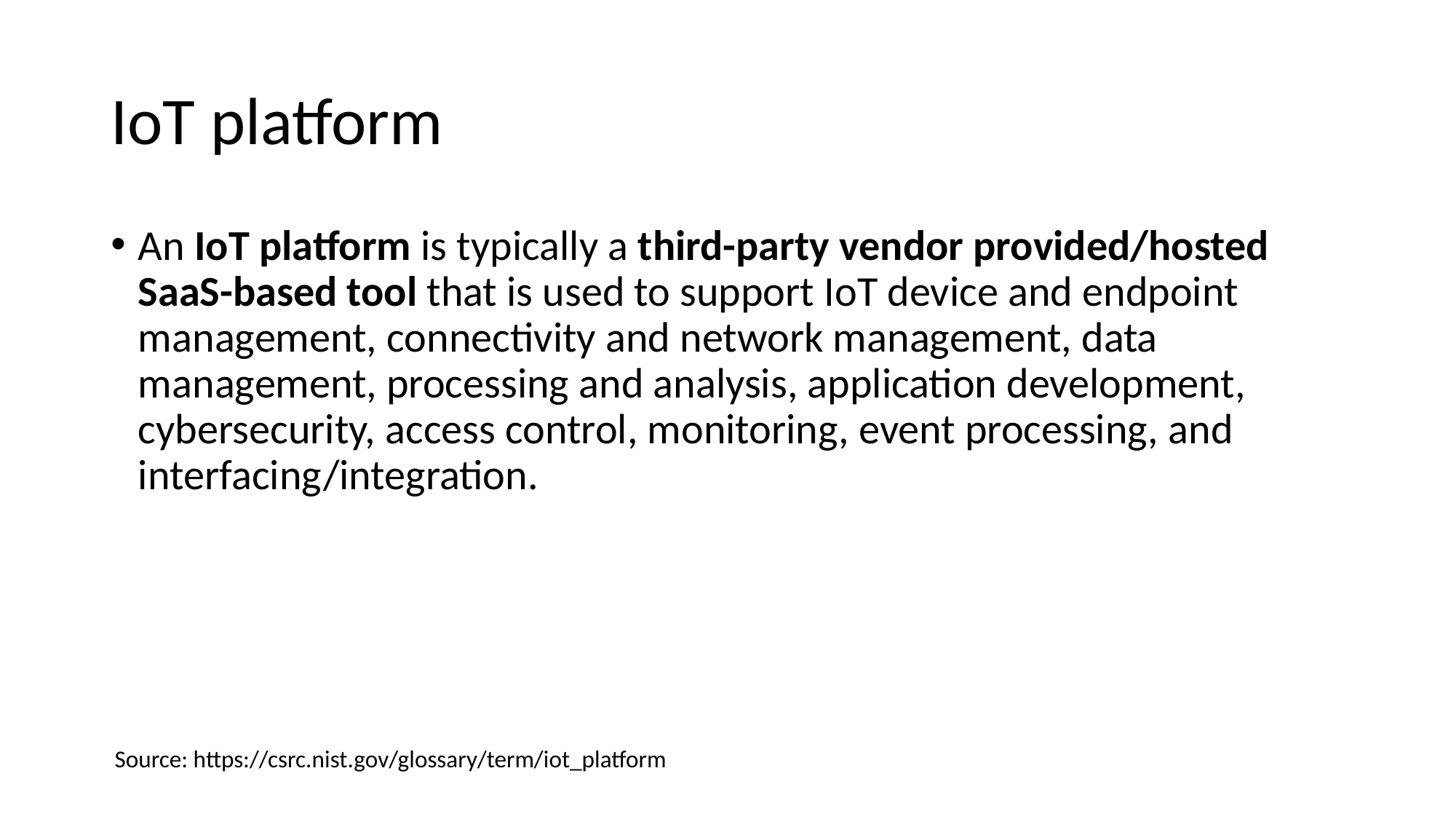

# IoT platform
An IoT platform is typically a third-party vendor provided/hosted SaaS-based tool that is used to support IoT device and endpoint management, connectivity and network management, data management, processing and analysis, application development, cybersecurity, access control, monitoring, event processing, and interfacing/integration.
Source: https://csrc.nist.gov/glossary/term/iot_platform